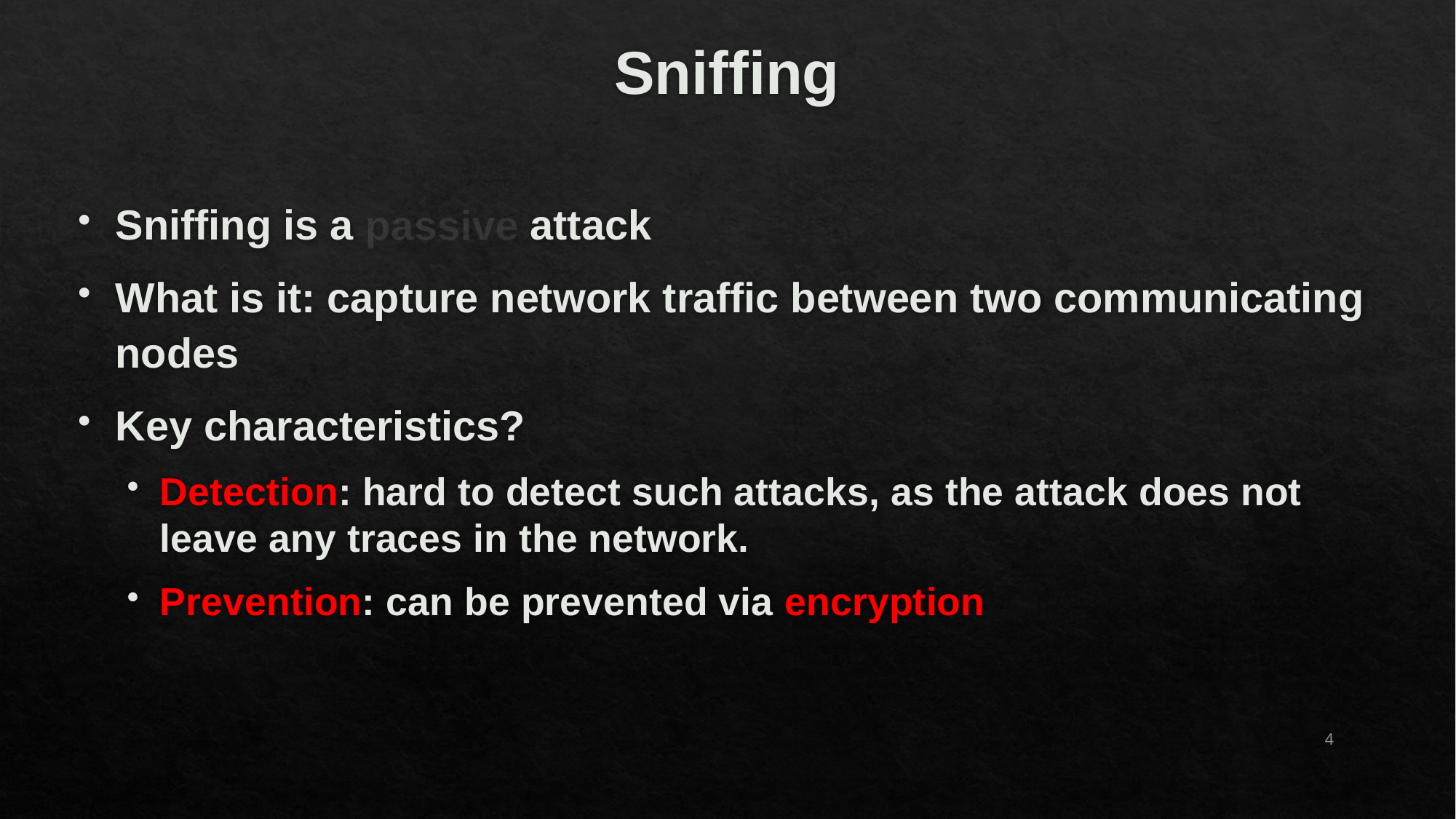

# Sniffing
Sniffing is a passive attack
What is it: capture network traffic between two communicating nodes
Key characteristics?
Detection: hard to detect such attacks, as the attack does not leave any traces in the network.
Prevention: can be prevented via encryption
4